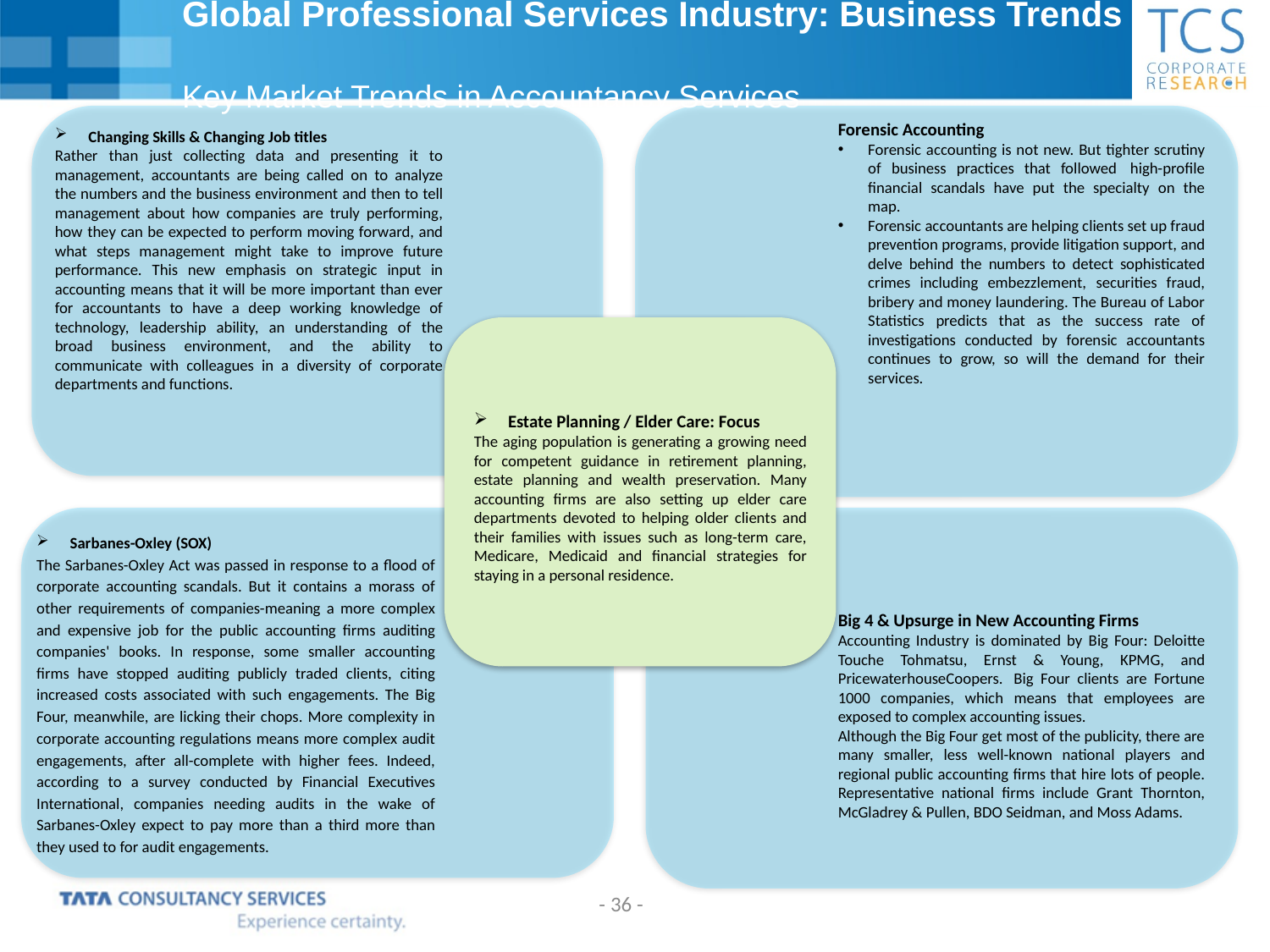

# Global Professional Services Industry: Business Trends Key Market Trends in Accountancy Services

Forensic Accounting
Forensic accounting is not new. But tighter scrutiny of business practices that followed  high-profile financial scandals have put the specialty on the map.
Forensic accountants are helping clients set up fraud prevention programs, provide litigation support, and delve behind the numbers to detect sophisticated crimes including embezzlement, securities fraud, bribery and money laundering. The Bureau of Labor Statistics predicts that as the success rate of investigations conducted by forensic accountants continues to grow, so will the demand for their services.
 Changing Skills & Changing Job titles
Rather than just collecting data and presenting it to management, accountants are being called on to analyze the numbers and the business environment and then to tell management about how companies are truly performing, how they can be expected to perform moving forward, and what steps management might take to improve future performance. This new emphasis on strategic input in accounting means that it will be more important than ever for accountants to have a deep working knowledge of technology, leadership ability, an understanding of the broad business environment, and the ability to communicate with colleagues in a diversity of corporate departments and functions.

 Estate Planning / Elder Care: Focus
The aging population is generating a growing need for competent guidance in retirement planning, estate planning and wealth preservation. Many accounting firms are also setting up elder care departments devoted to helping older clients and their families with issues such as long-term care, Medicare, Medicaid and financial strategies for staying in a personal residence.

 Sarbanes-Oxley (SOX)
The Sarbanes-Oxley Act was passed in response to a flood of corporate accounting scandals. But it contains a morass of other requirements of companies-meaning a more complex and expensive job for the public accounting firms auditing companies' books. In response, some smaller accounting firms have stopped auditing publicly traded clients, citing increased costs associated with such engagements. The Big Four, meanwhile, are licking their chops. More complexity in corporate accounting regulations means more complex audit engagements, after all-complete with higher fees. Indeed, according to a survey conducted by Financial Executives International, companies needing audits in the wake of Sarbanes-Oxley expect to pay more than a third more than they used to for audit engagements.
Big 4 & Upsurge in New Accounting Firms
Accounting Industry is dominated by Big Four: Deloitte Touche Tohmatsu, Ernst & Young, KPMG, and PricewaterhouseCoopers.  Big Four clients are Fortune 1000 companies, which means that employees are exposed to complex accounting issues.
Although the Big Four get most of the publicity, there are many smaller, less well-known national players and regional public accounting firms that hire lots of people. Representative national firms include Grant Thornton, McGladrey & Pullen, BDO Seidman, and Moss Adams.

- 36 -